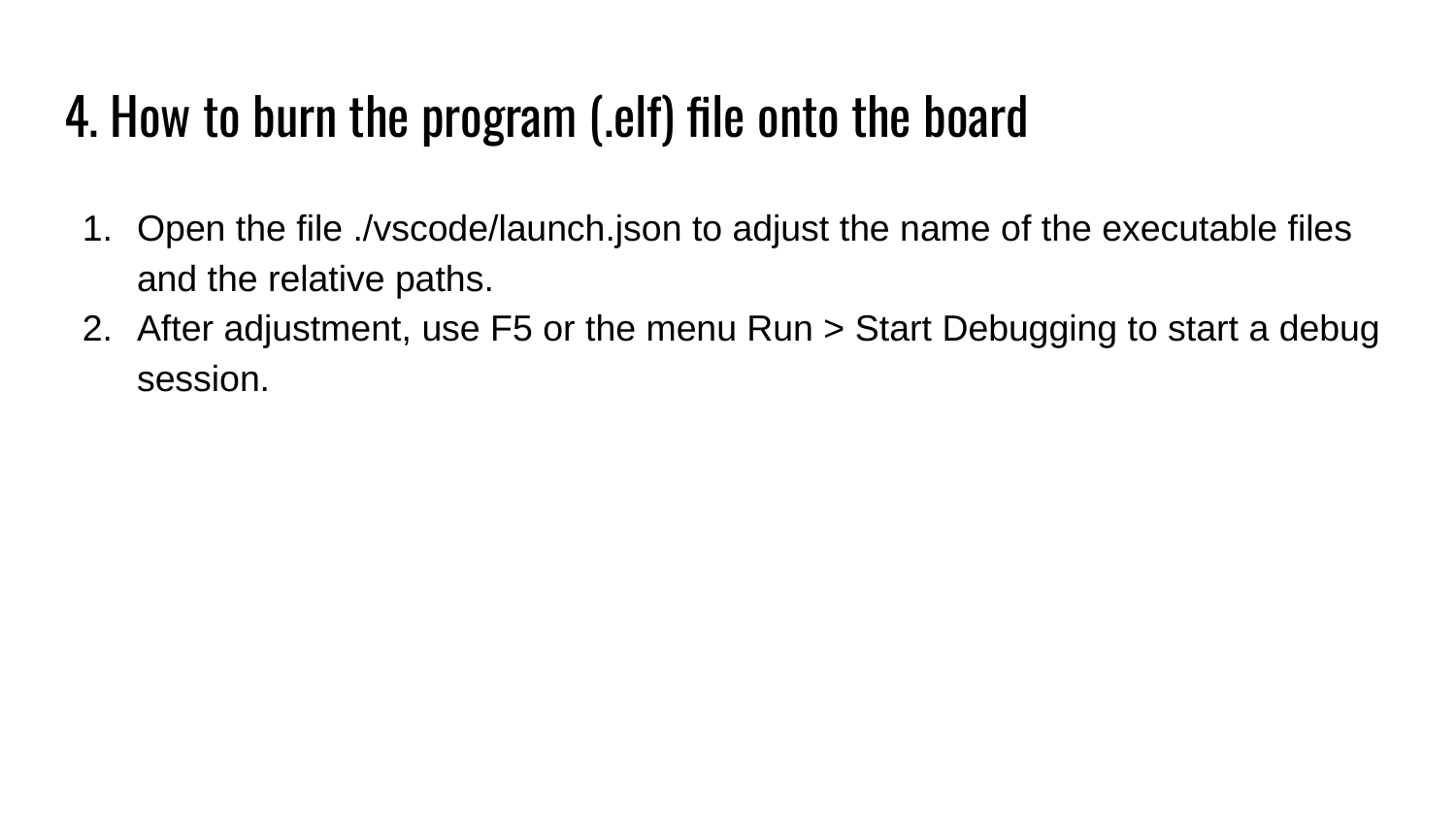

# 4. How to burn the program (.elf) file onto the board

Open the file ./vscode/launch.json to adjust the name of the executable files and the relative paths.
After adjustment, use F5 or the menu Run > Start Debugging to start a debug session.